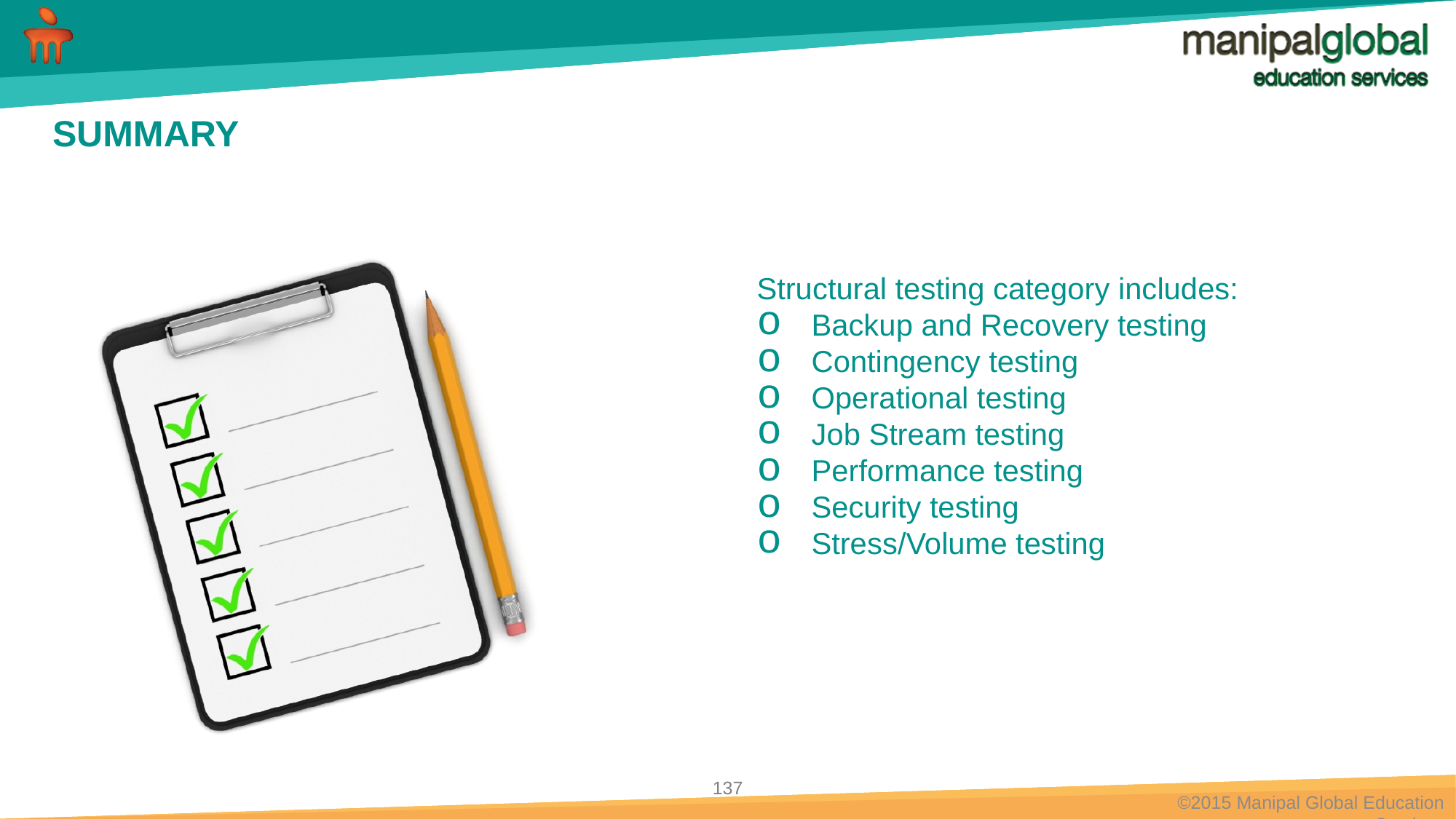

Structural testing category includes:
Backup and Recovery testing
Contingency testing
Operational testing
Job Stream testing
Performance testing
Security testing
Stress/Volume testing